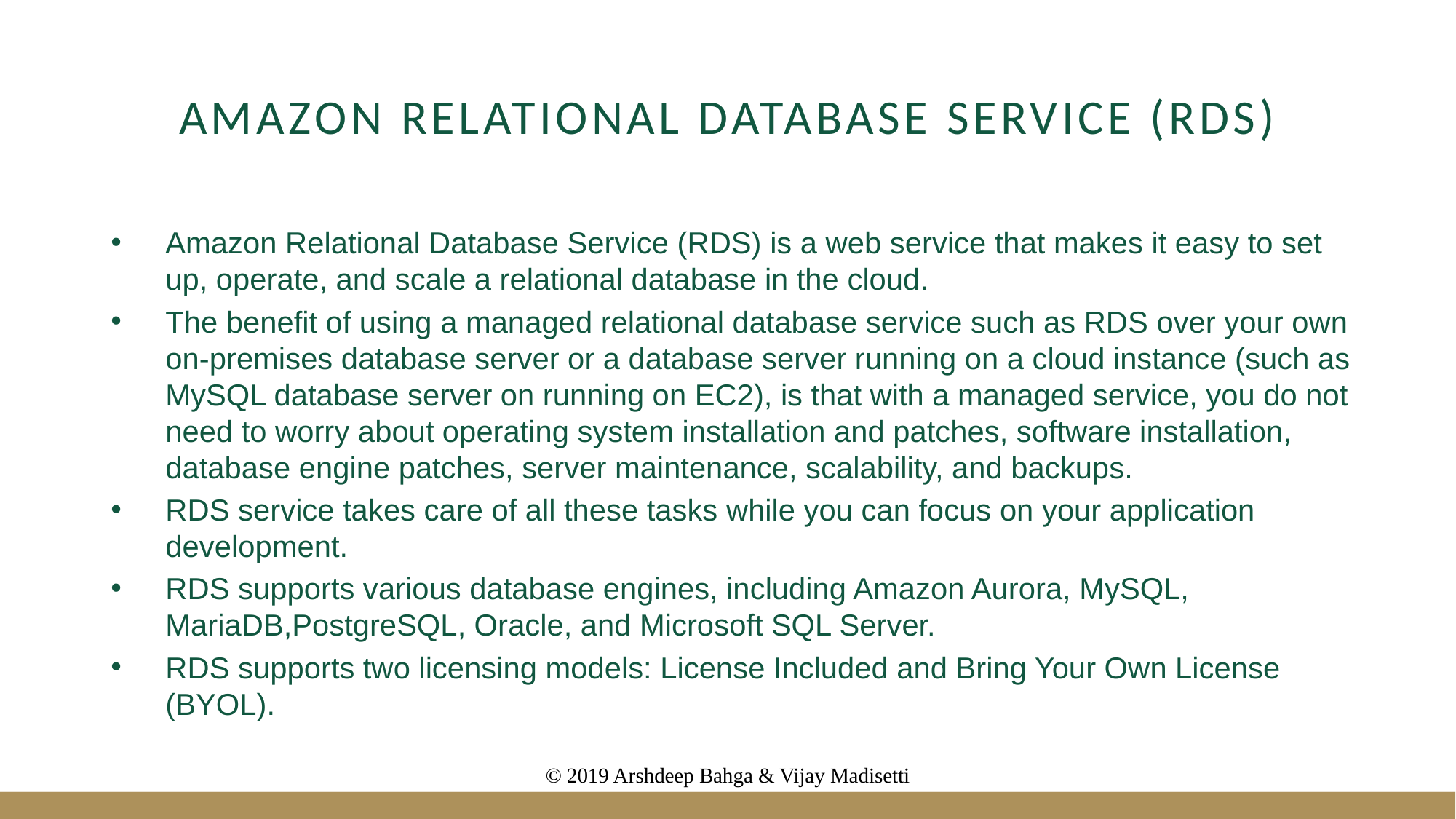

# Amazon Relational Database Service (RDS)
Amazon Relational Database Service (RDS) is a web service that makes it easy to set up, operate, and scale a relational database in the cloud.
The benefit of using a managed relational database service such as RDS over your own on-premises database server or a database server running on a cloud instance (such as MySQL database server on running on EC2), is that with a managed service, you do not need to worry about operating system installation and patches, software installation, database engine patches, server maintenance, scalability, and backups.
RDS service takes care of all these tasks while you can focus on your application development.
RDS supports various database engines, including Amazon Aurora, MySQL, MariaDB,PostgreSQL, Oracle, and Microsoft SQL Server.
RDS supports two licensing models: License Included and Bring Your Own License (BYOL).
© 2019 Arshdeep Bahga & Vijay Madisetti